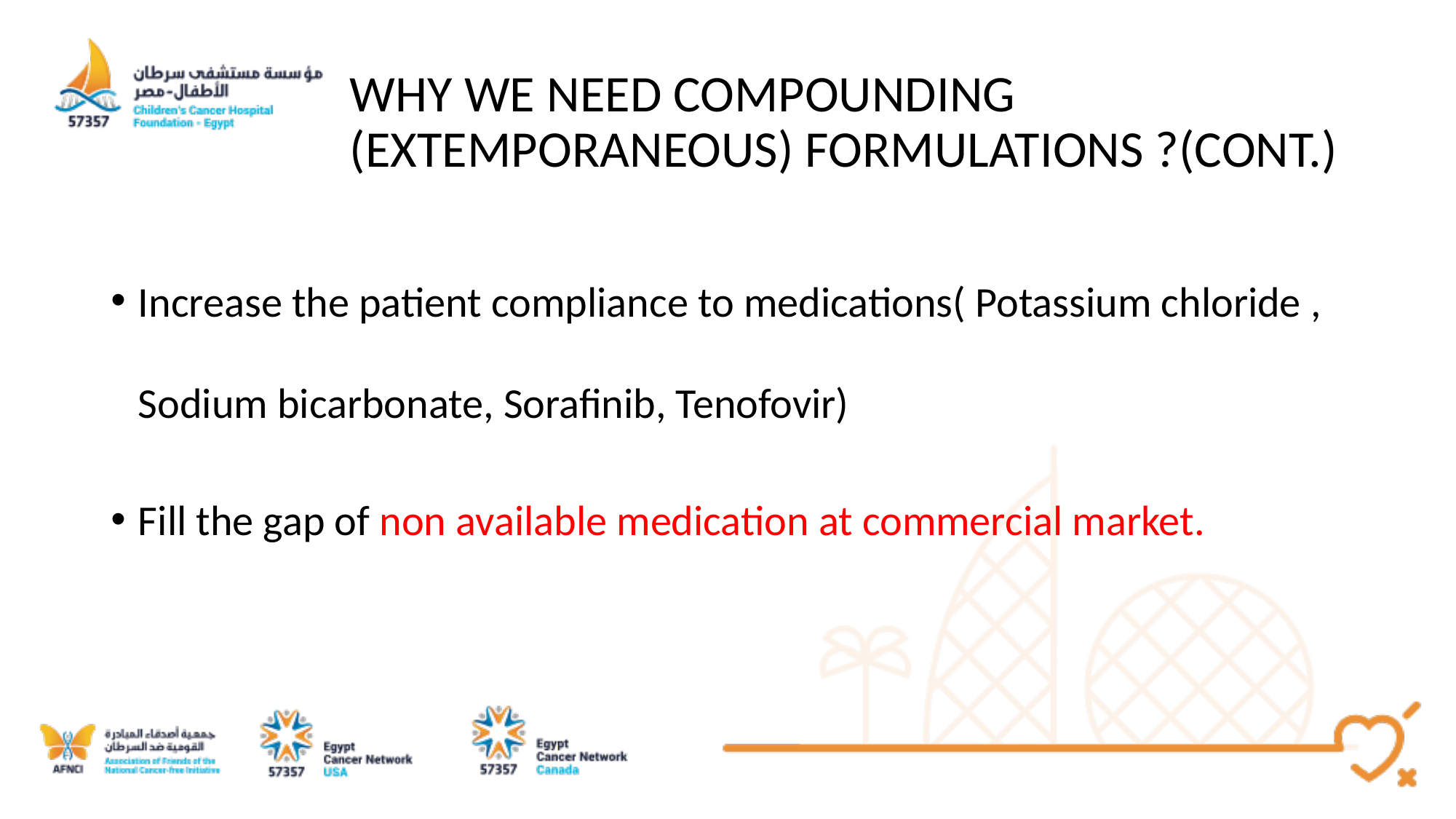

# WHY WE NEED COMPOUNDING (EXTEMPORANEOUS) FORMULATIONS ?(CONT.)
Increase the patient compliance to medications( Potassium chloride , Sodium bicarbonate, Sorafinib, Tenofovir)
Fill the gap of non available medication at commercial market.